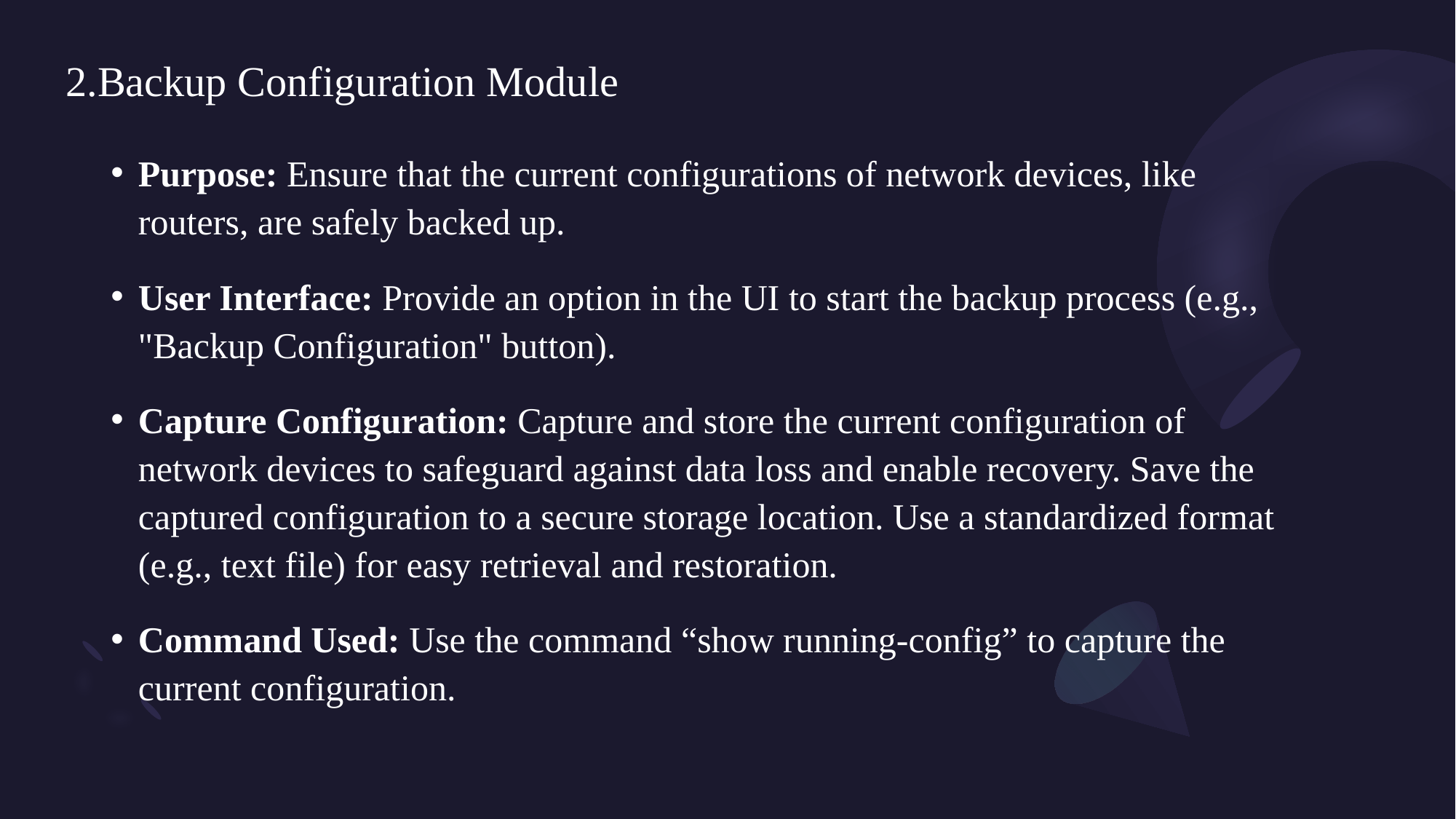

# 2.Backup Configuration Module
Purpose: Ensure that the current configurations of network devices, like routers, are safely backed up.
User Interface: Provide an option in the UI to start the backup process (e.g., "Backup Configuration" button).
Capture Configuration: Capture and store the current configuration of network devices to safeguard against data loss and enable recovery. Save the captured configuration to a secure storage location. Use a standardized format (e.g., text file) for easy retrieval and restoration.
Command Used: Use the command “show running-config” to capture the current configuration.